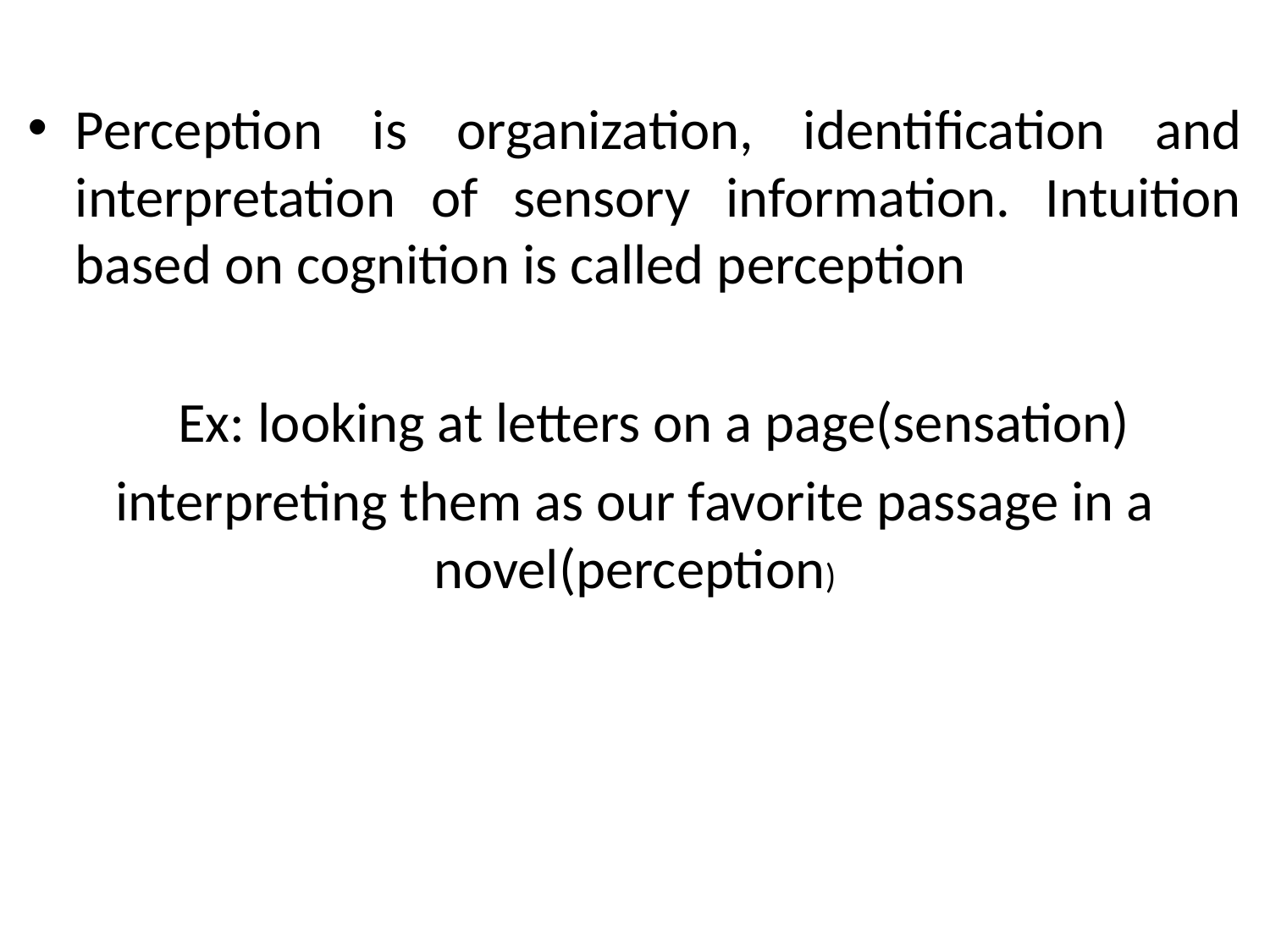

Perception is organization, identification and interpretation of sensory information. Intuition based on cognition is called perception

   Ex: looking at letters on a page(sensation)
   interpreting them as our favorite passage in a    novel(perception)